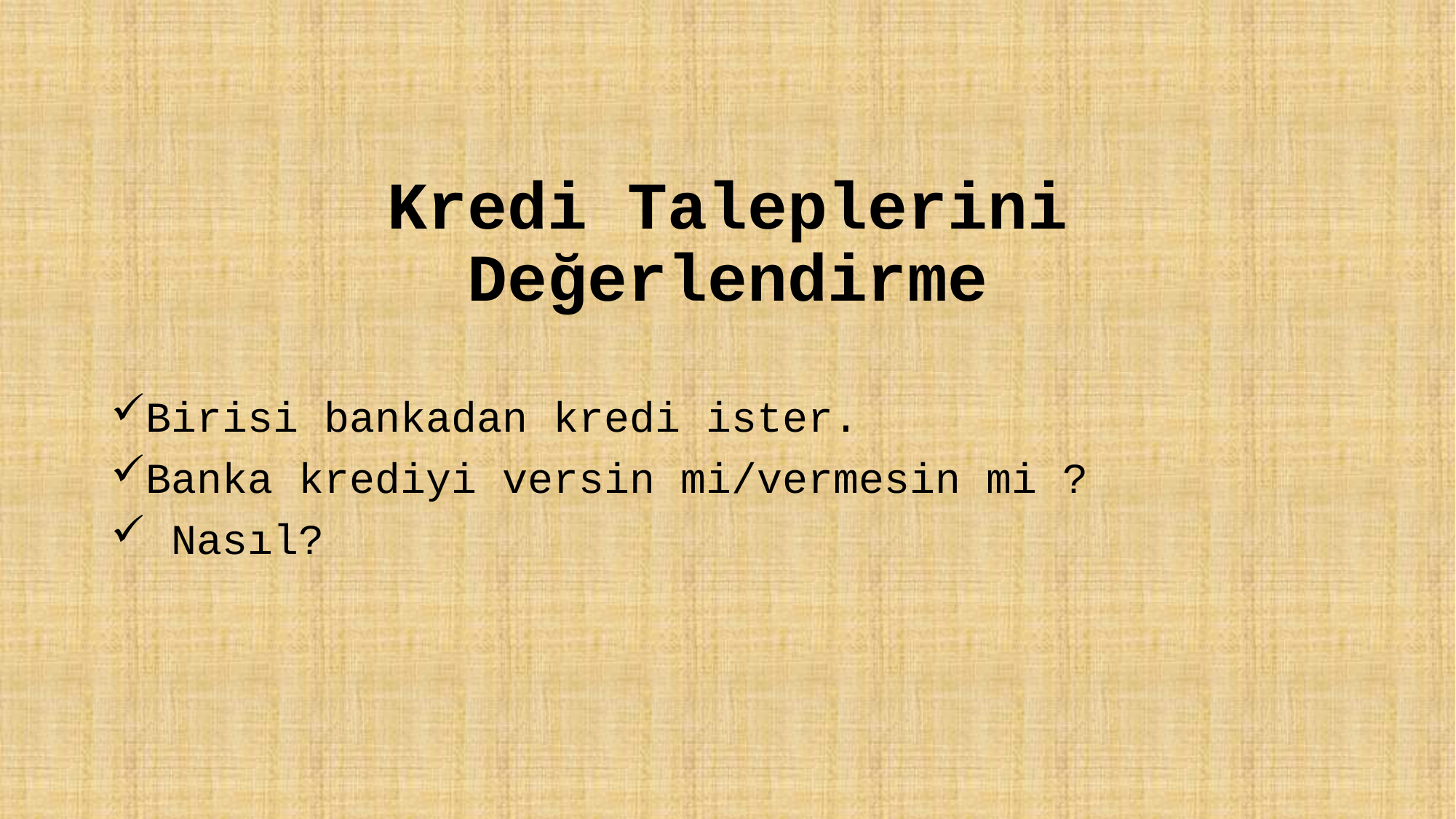

# Kredi Taleplerini Değerlendirme
Birisi bankadan kredi ister.
Banka krediyi versin mi/vermesin mi ?
 Nasıl?